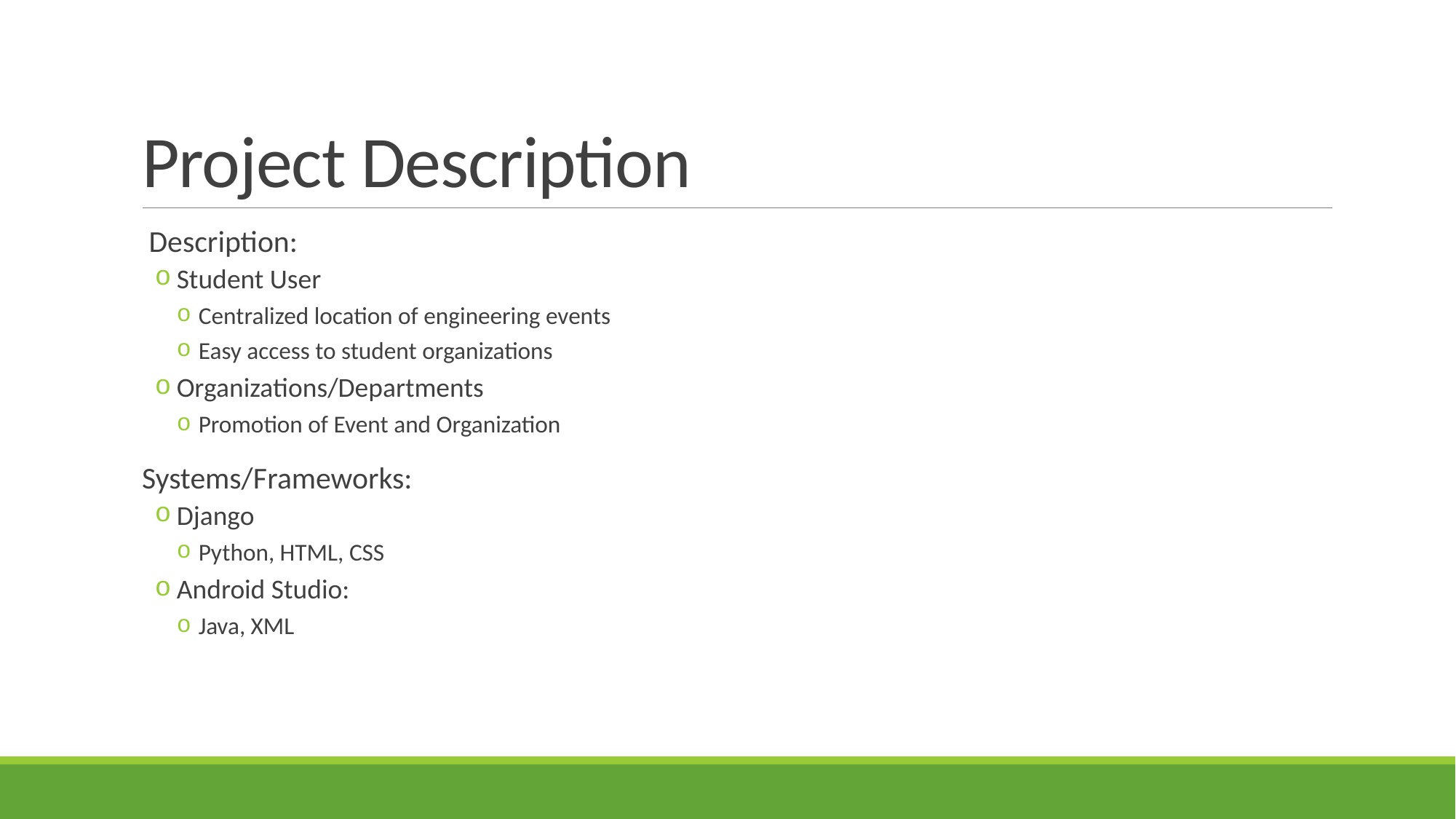

# Project Description
 Description:
Student User
Centralized location of engineering events
Easy access to student organizations
Organizations/Departments
Promotion of Event and Organization
Systems/Frameworks:
Django
Python, HTML, CSS
Android Studio:
Java, XML